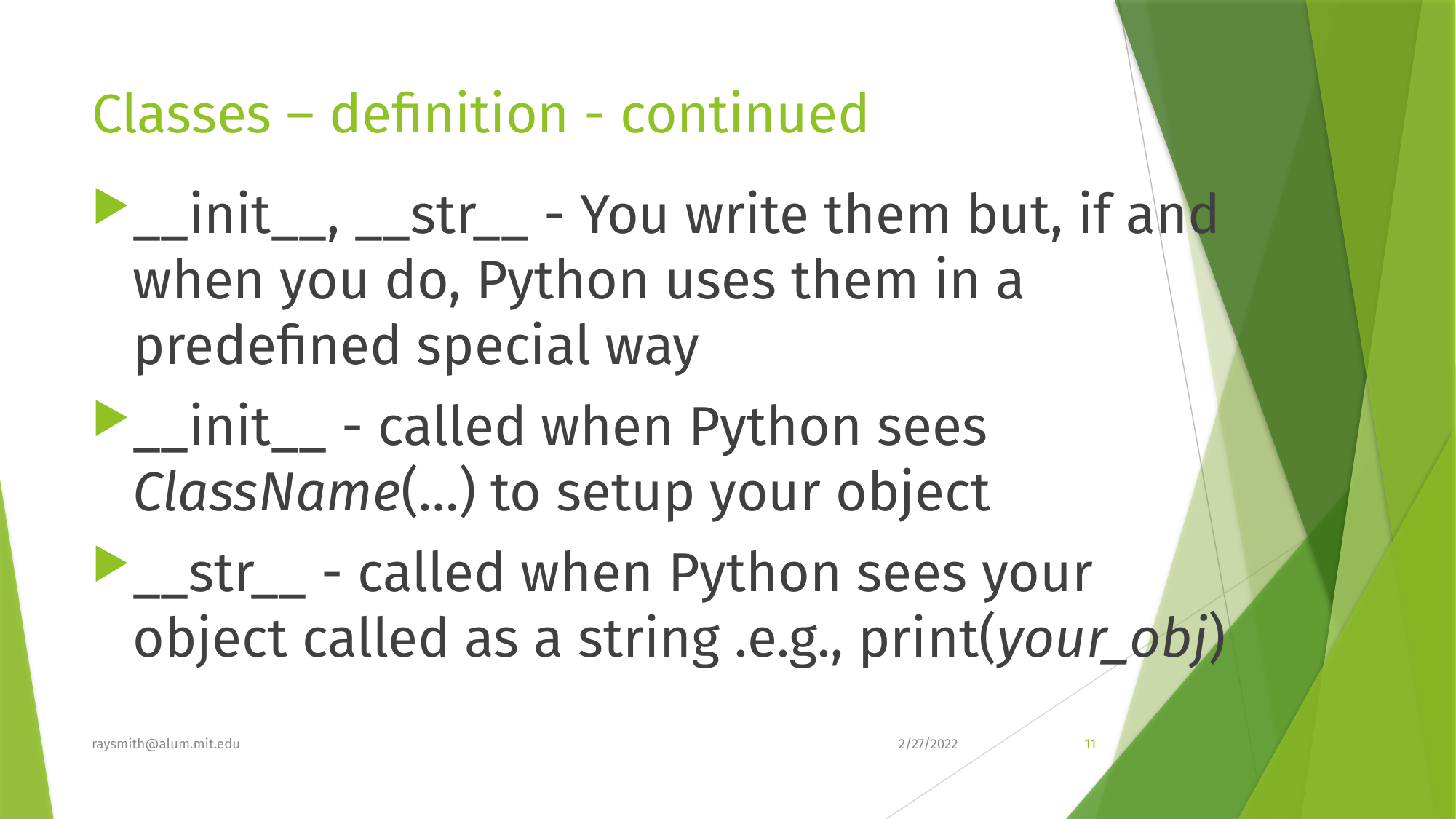

# Classes – definition - continued
__init__, __str__ - You write them but, if and when you do, Python uses them in a predefined special way
__init__ - called when Python sees ClassName(…) to setup your object
__str__ - called when Python sees your object called as a string .e.g., print(your_obj)
raysmith@alum.mit.edu
2/27/2022
11